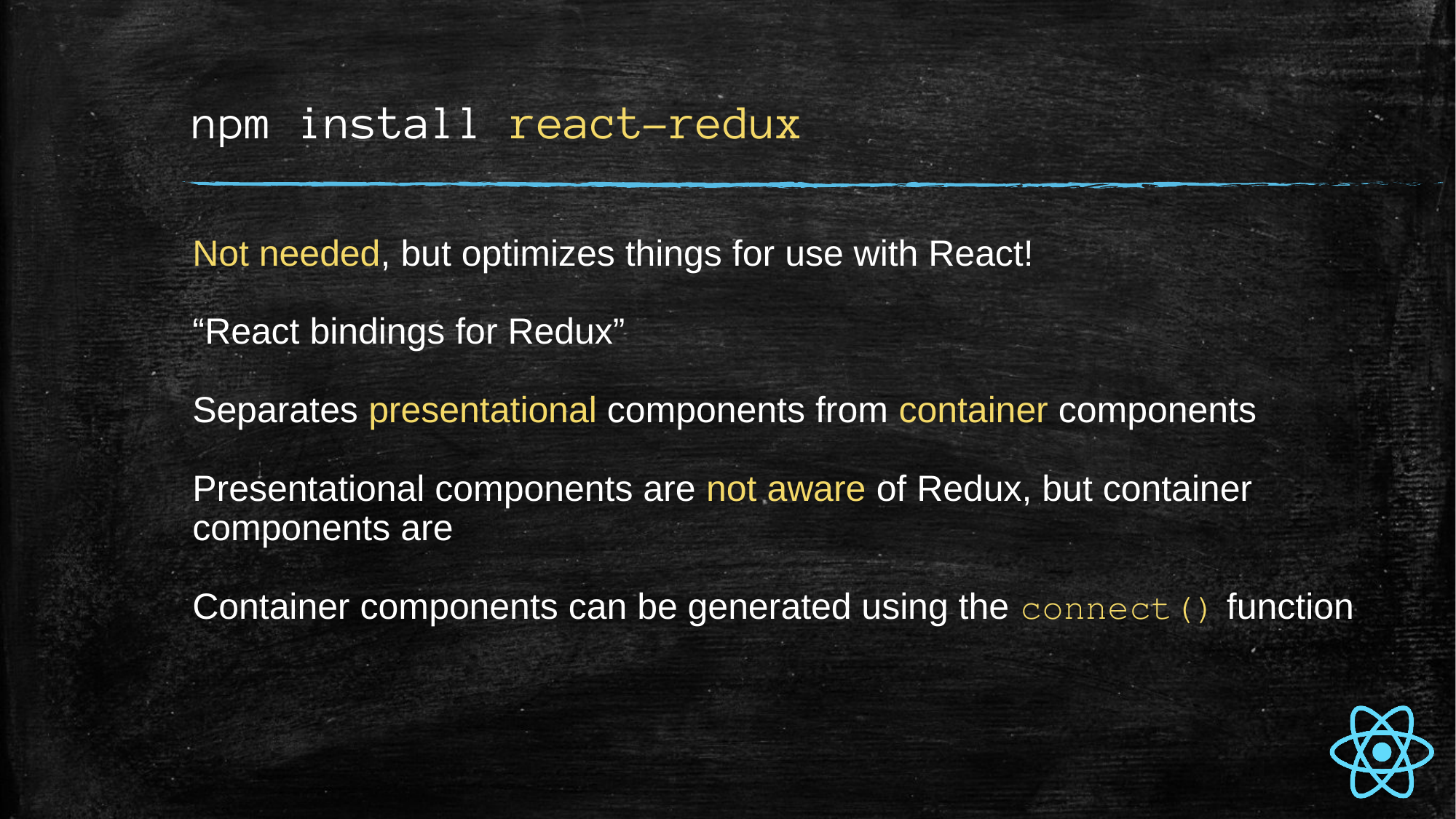

# npm install react-redux
Not needed, but optimizes things for use with React!

“React bindings for Redux”

Separates presentational components from container components

Presentational components are not aware of Redux, but container components are

Container components can be generated using the connect() function